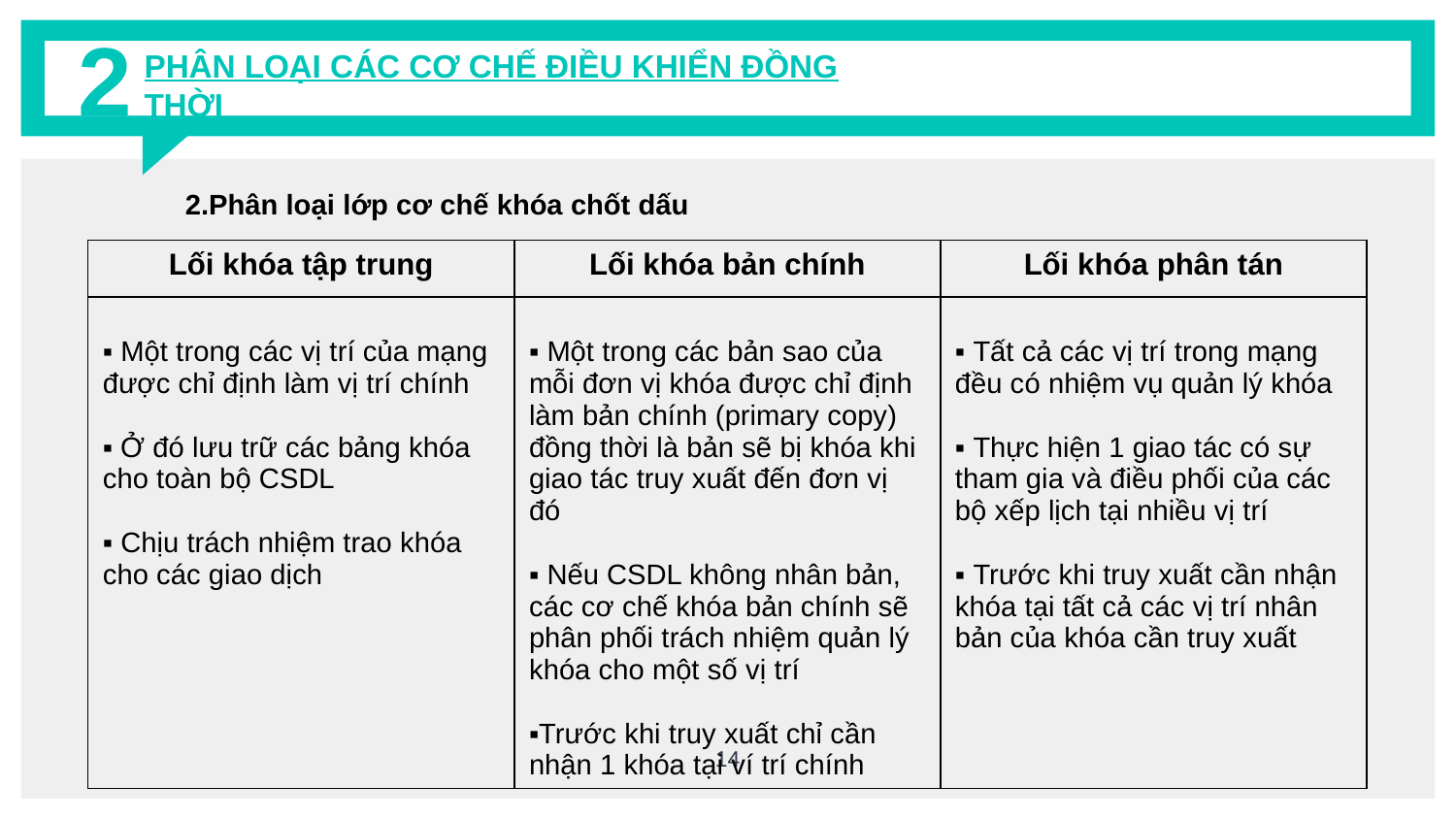

2
# PHÂN LOẠI CÁC CƠ CHẾ ĐIỀU KHIỂN ĐỒNG THỜI
2.Phân loại lớp cơ chế khóa chốt dấu
| Lối khóa tập trung | Lối khóa bản chính | Lối khóa phân tán |
| --- | --- | --- |
| ▪ Một trong các vị trí của mạng được chỉ định làm vị trí chính ▪ Ở đó lưu trữ các bảng khóa cho toàn bộ CSDL ▪ Chịu trách nhiệm trao khóa cho các giao dịch | ▪ Một trong các bản sao của mỗi đơn vị khóa được chỉ định làm bản chính (primary copy) đồng thời là bản sẽ bị khóa khi giao tác truy xuất đến đơn vị đó ▪ Nếu CSDL không nhân bản, các cơ chế khóa bản chính sẽ phân phối trách nhiệm quản lý khóa cho một số vị trí ▪Trước khi truy xuất chỉ cần nhận 1 khóa tại ví trí chính | ▪ Tất cả các vị trí trong mạng đều có nhiệm vụ quản lý khóa ▪ Thực hiện 1 giao tác có sự tham gia và điều phối của các bộ xếp lịch tại nhiều vị trí ▪ Trước khi truy xuất cần nhận khóa tại tất cả các vị trí nhân bản của khóa cần truy xuất |
14